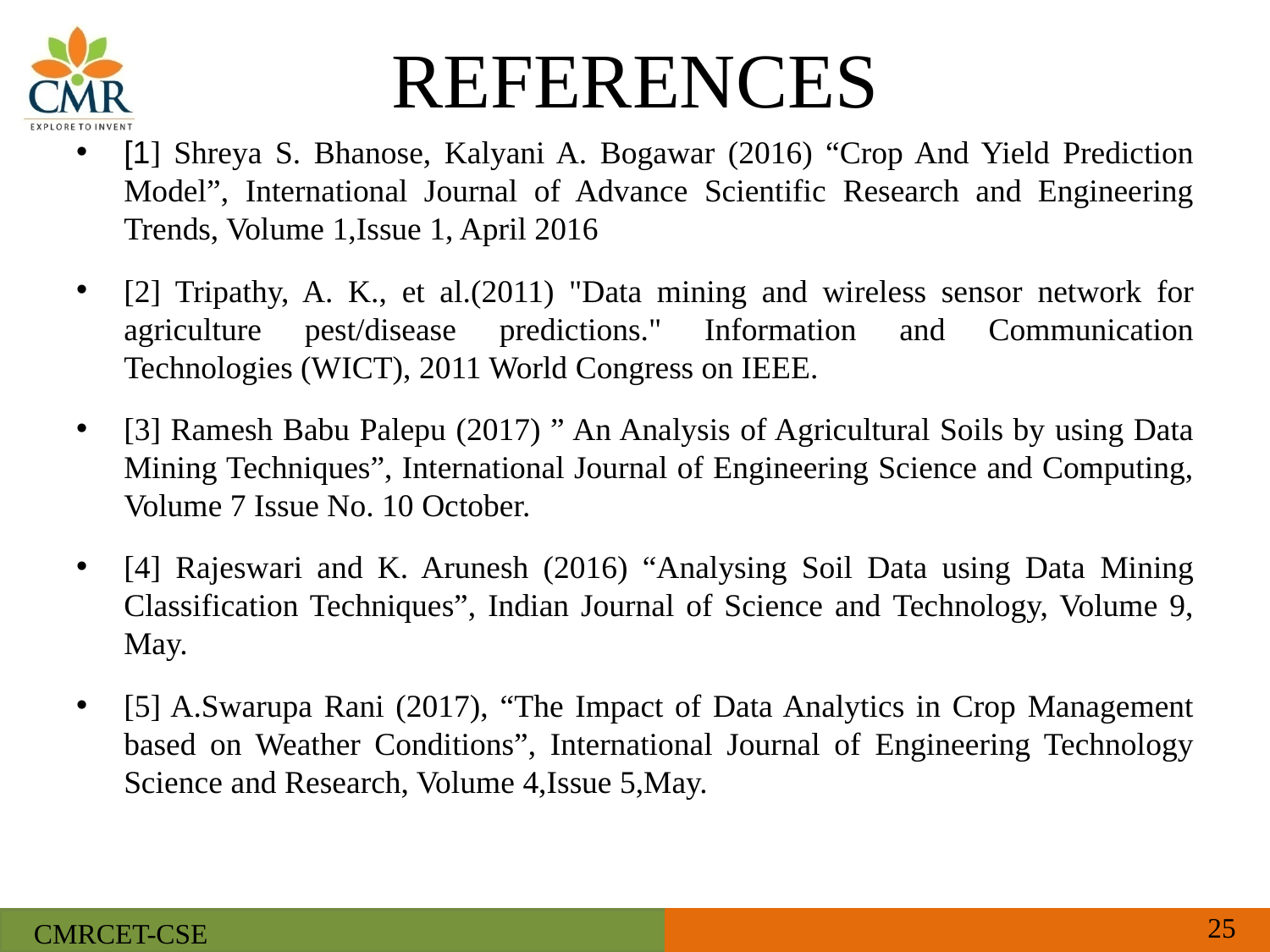

# REFERENCES
[1] Shreya S. Bhanose, Kalyani A. Bogawar (2016) “Crop And Yield Prediction Model”, International Journal of Advance Scientific Research and Engineering Trends, Volume 1,Issue 1, April 2016
[2] Tripathy, A. K., et al.(2011) "Data mining and wireless sensor network for agriculture pest/disease predictions." Information and Communication Technologies (WICT), 2011 World Congress on IEEE.
[3] Ramesh Babu Palepu (2017) ” An Analysis of Agricultural Soils by using Data Mining Techniques”, International Journal of Engineering Science and Computing, Volume 7 Issue No. 10 October.
[4] Rajeswari and K. Arunesh (2016) “Analysing Soil Data using Data Mining Classification Techniques”, Indian Journal of Science and Technology, Volume 9, May.
[5] A.Swarupa Rani (2017), “The Impact of Data Analytics in Crop Management based on Weather Conditions”, International Journal of Engineering Technology Science and Research, Volume 4,Issue 5,May.

25
CMRCET-CSE